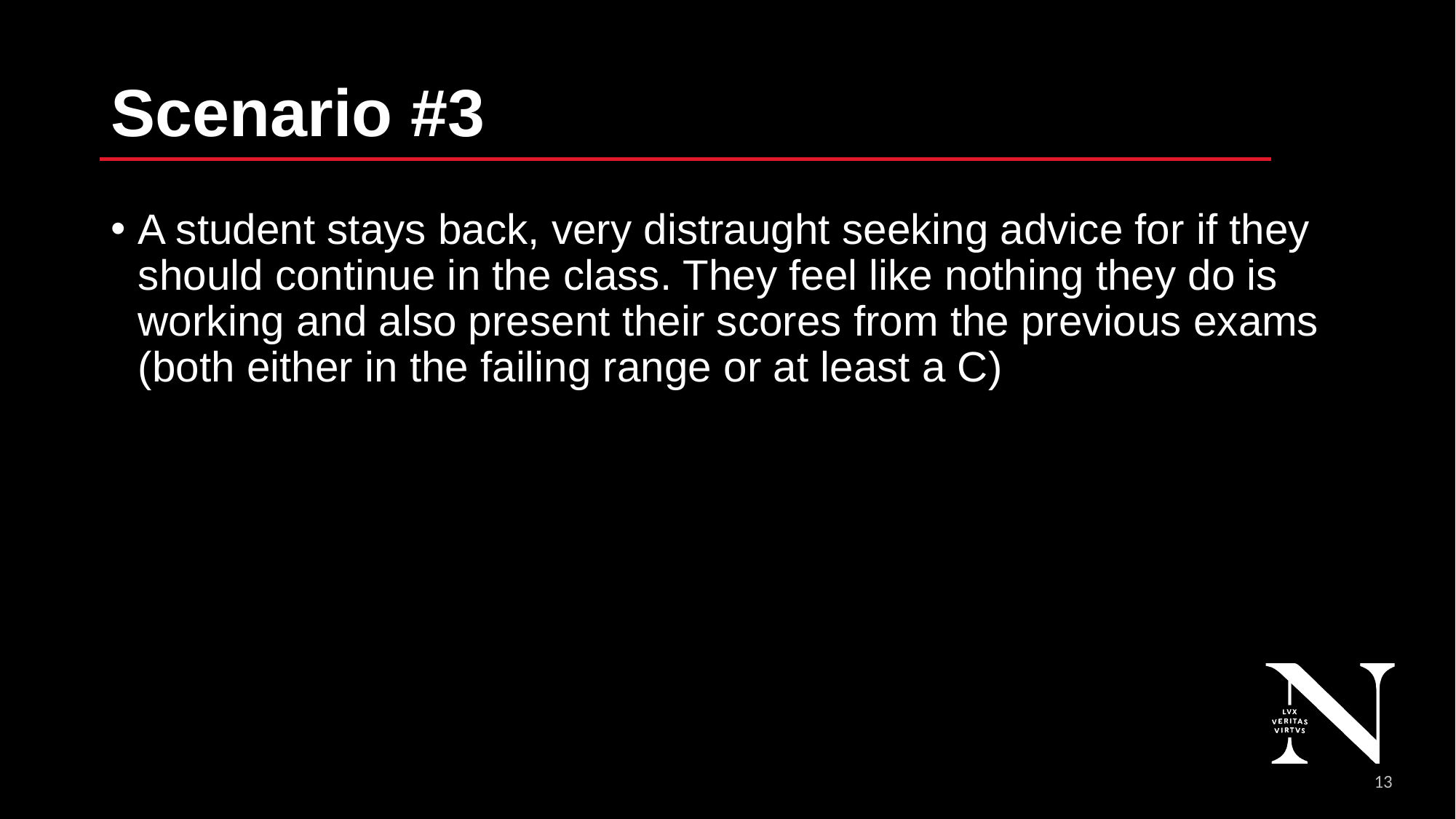

# Scenario #3
A student stays back, very distraught seeking advice for if they should continue in the class. They feel like nothing they do is working and also present their scores from the previous exams (both either in the failing range or at least a C)

13